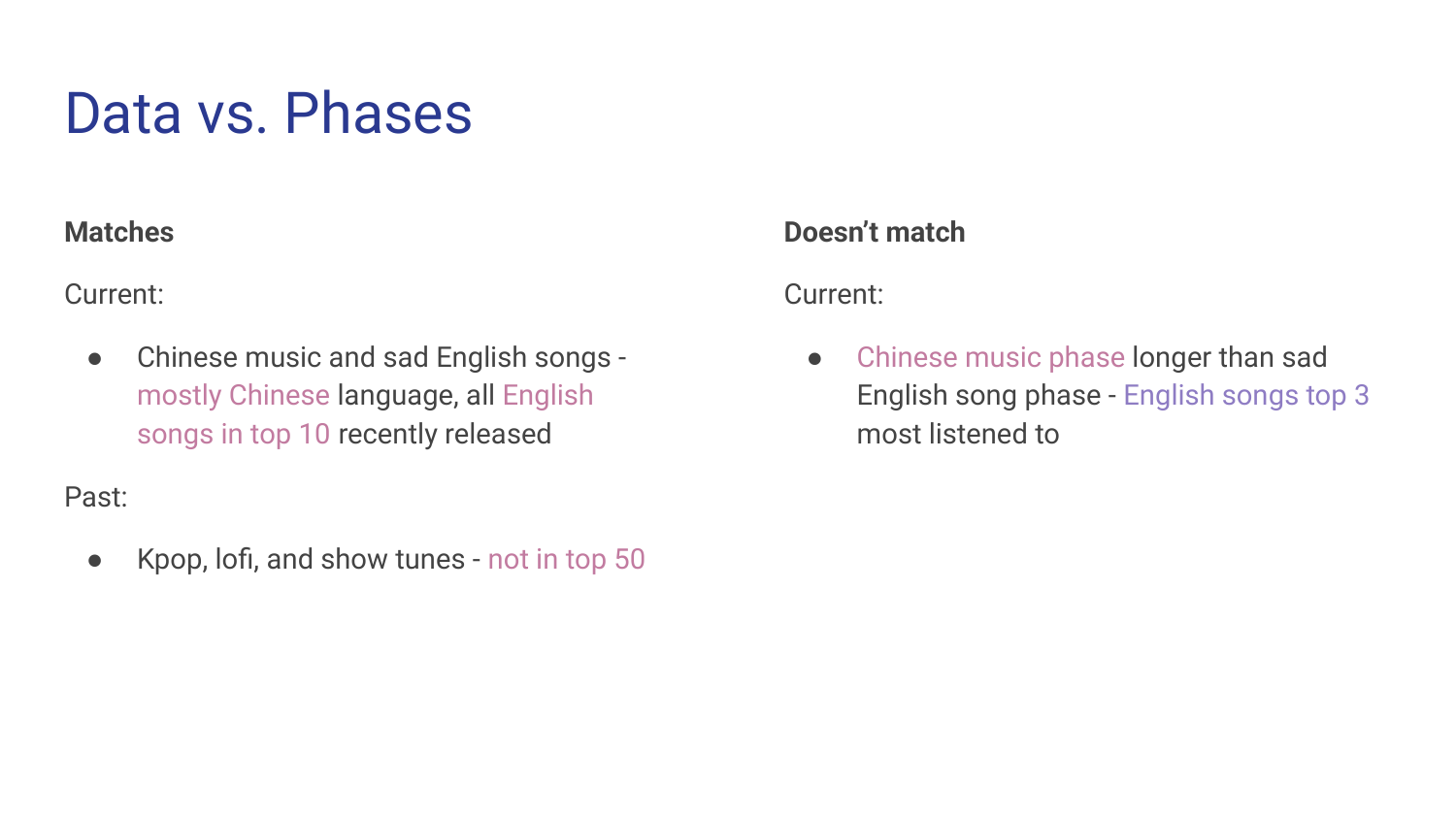

# Data vs. Phases
Matches
Current:
Chinese music and sad English songs - mostly Chinese language, all English songs in top 10 recently released
Past:
Kpop, lofi, and show tunes - not in top 50
Doesn’t match
Current:
Chinese music phase longer than sad English song phase - English songs top 3 most listened to